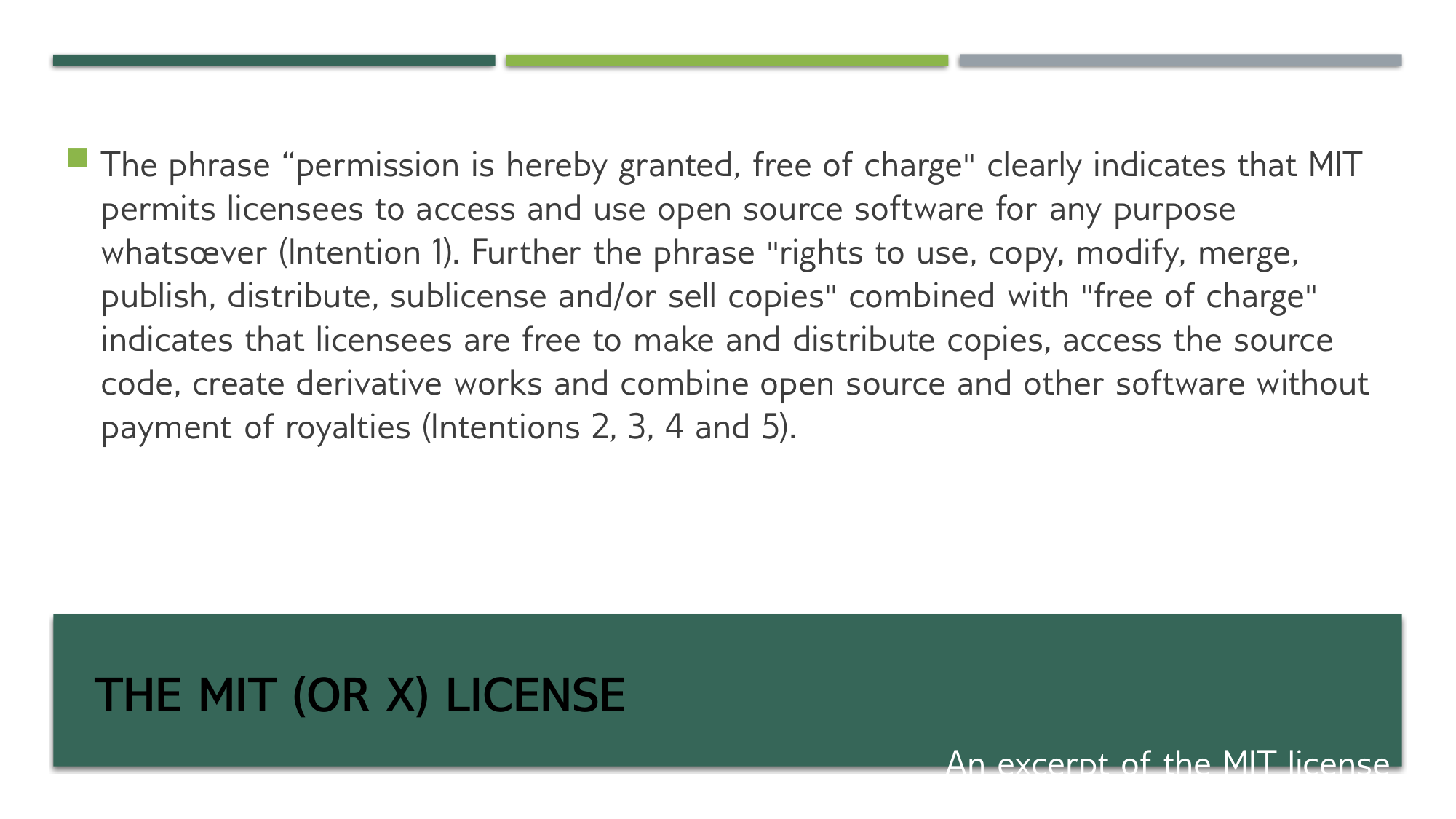

The phrase “permission is hereby granted, free of charge" clearly indicates that MIT permits licensees to access and use open source software for any purpose whatsoever (Intention 1). Further the phrase "rights to use, copy, modify, merge, publish, distribute, sublicense and/or sell copies" combined with "free of charge" indicates that licensees are free to make and distribute copies, access the source code, create derivative works and combine open source and other software without payment of royalties (Intentions 2, 3, 4 and 5).

# The MIT (or X) License
An excerpt of the MIT license